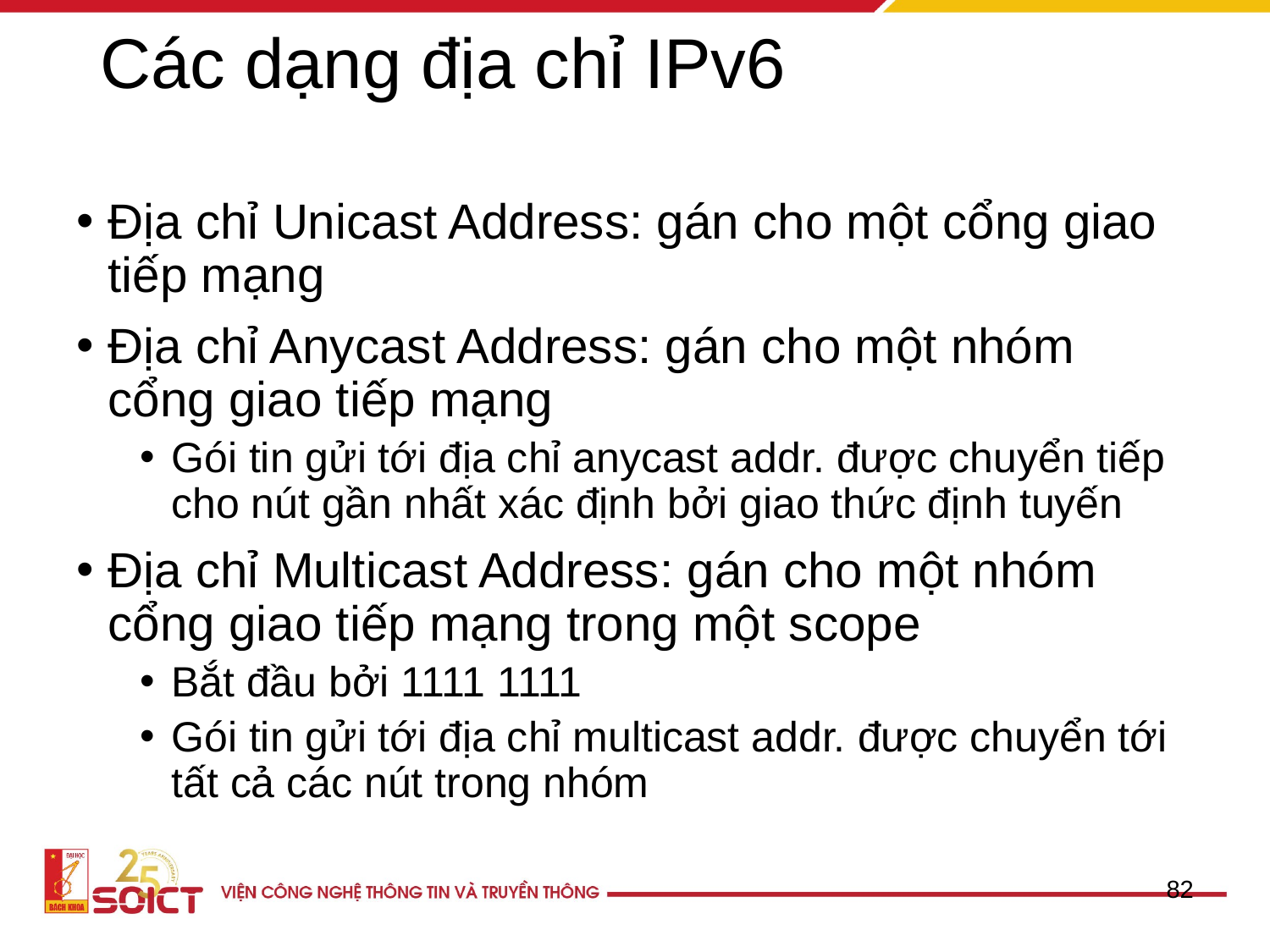

# Các dạng địa chỉ IPv6
Địa chỉ Unicast Address: gán cho một cổng giao tiếp mạng
Địa chỉ Anycast Address: gán cho một nhóm cổng giao tiếp mạng
Gói tin gửi tới địa chỉ anycast addr. được chuyển tiếp cho nút gần nhất xác định bởi giao thức định tuyến
Địa chỉ Multicast Address: gán cho một nhóm cổng giao tiếp mạng trong một scope
Bắt đầu bởi 1111 1111
Gói tin gửi tới địa chỉ multicast addr. được chuyển tới tất cả các nút trong nhóm
82